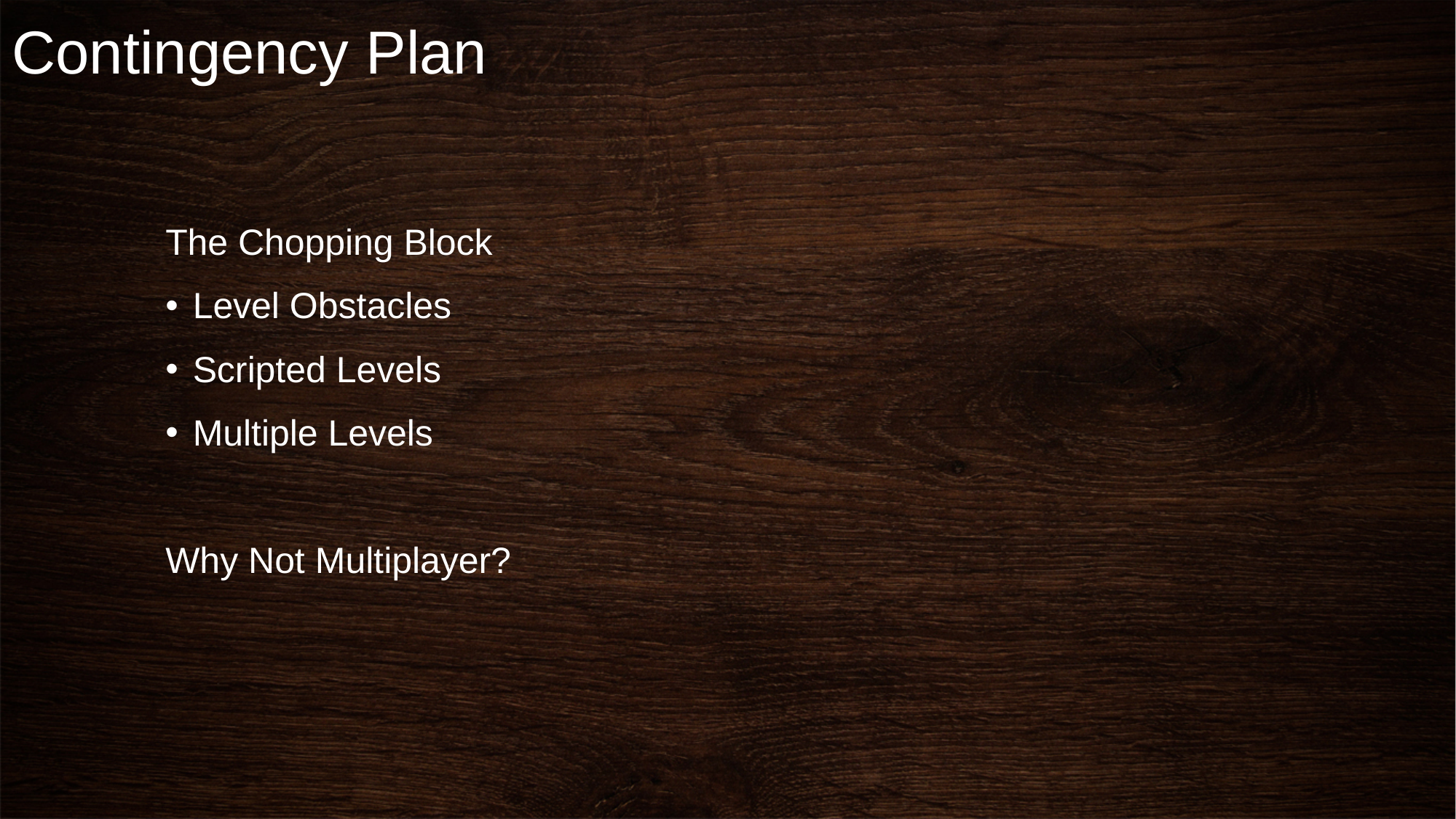

# Contingency Plan
The Chopping Block
Level Obstacles
Scripted Levels
Multiple Levels

Why Not Multiplayer?